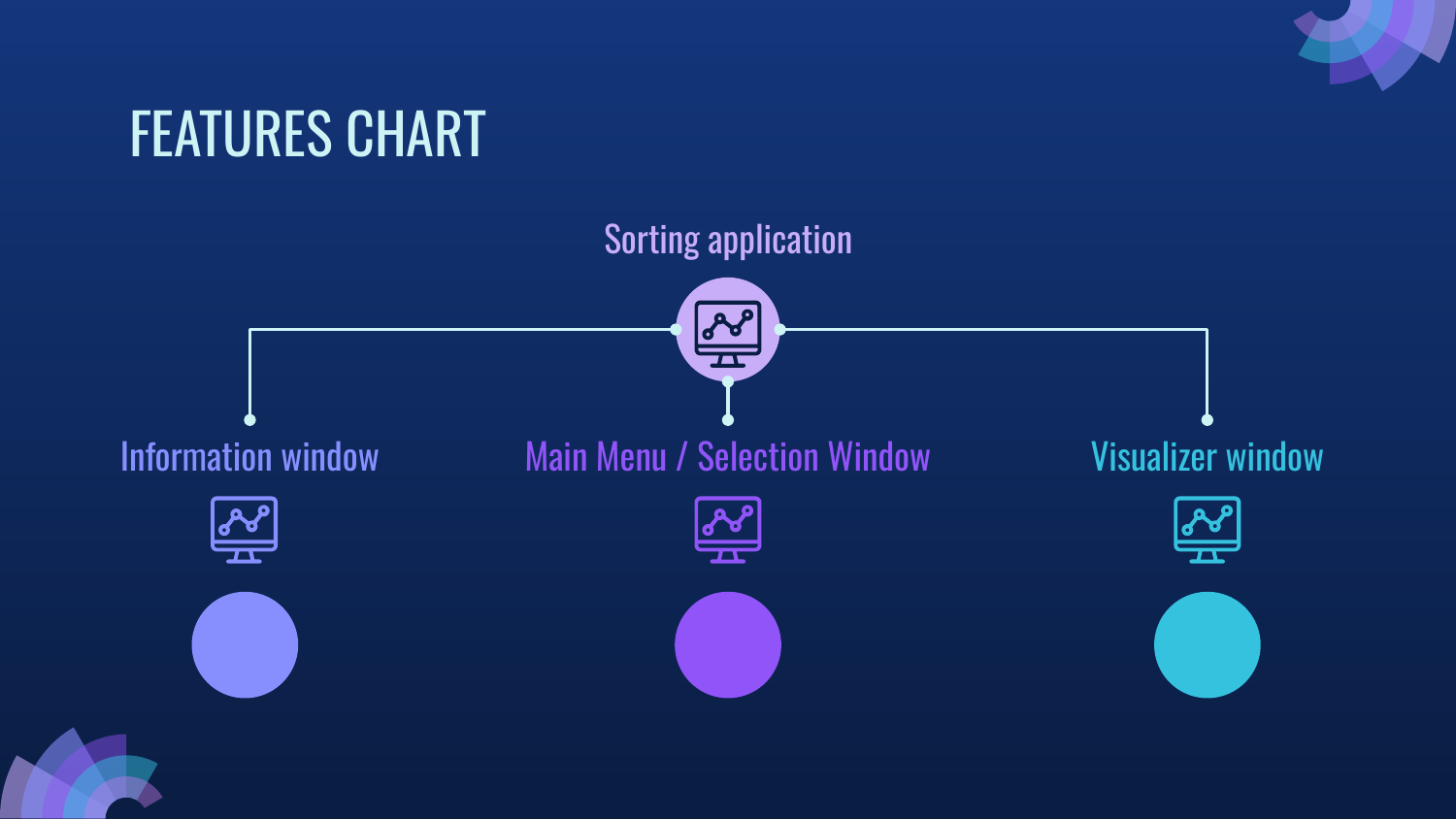

# FEATURES CHART
Sorting application

Information window
Main Menu / Selection Window
Visualizer window